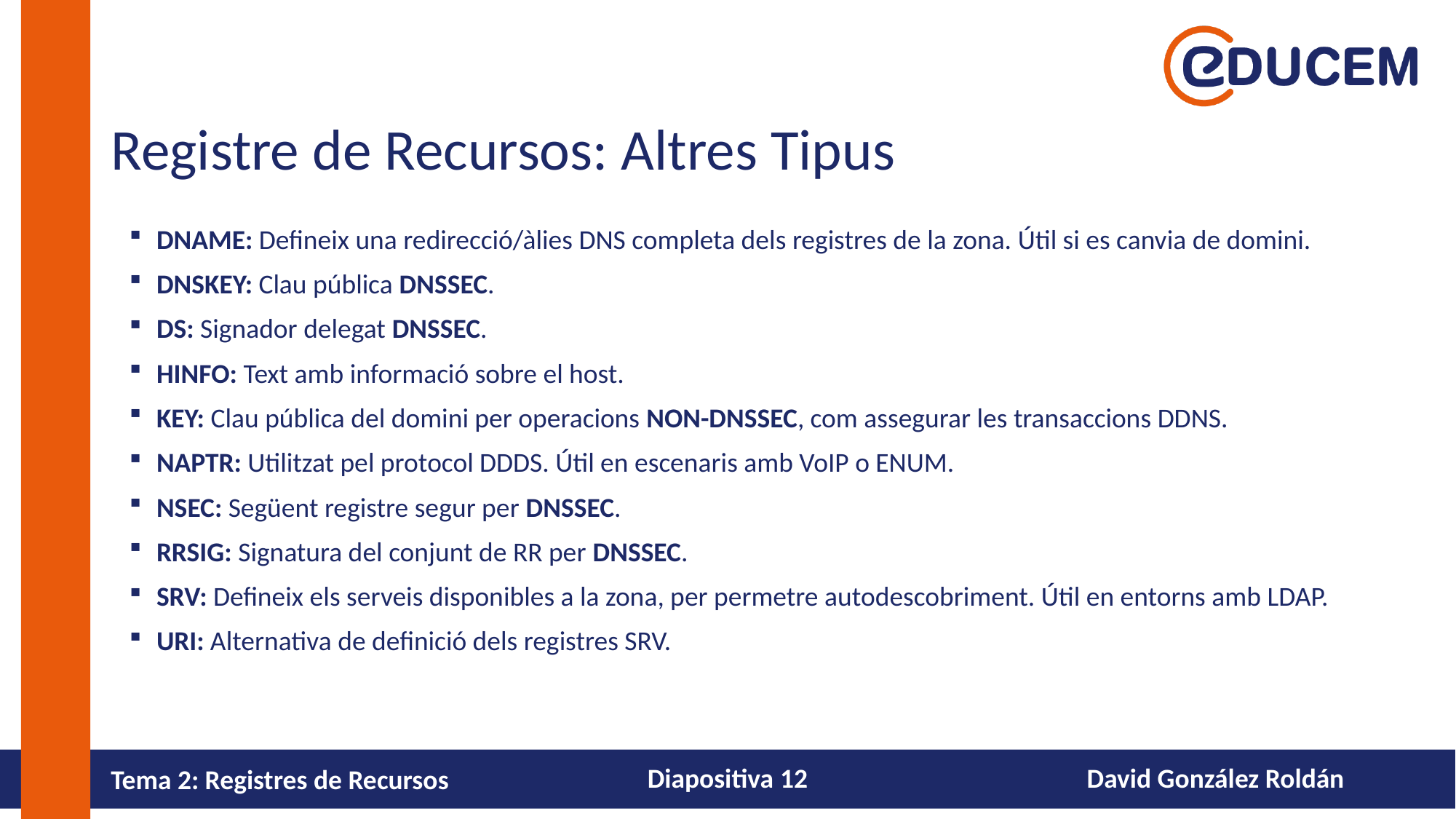

# Registre de Recursos: Altres Tipus
DNAME: Defineix una redirecció/àlies DNS completa dels registres de la zona. Útil si es canvia de domini.
DNSKEY: Clau pública DNSSEC.
DS: Signador delegat DNSSEC.
HINFO: Text amb informació sobre el host.
KEY: Clau pública del domini per operacions NON-DNSSEC, com assegurar les transaccions DDNS.
NAPTR: Utilitzat pel protocol DDDS. Útil en escenaris amb VoIP o ENUM.
NSEC: Següent registre segur per DNSSEC.
RRSIG: Signatura del conjunt de RR per DNSSEC.
SRV: Defineix els serveis disponibles a la zona, per permetre autodescobriment. Útil en entorns amb LDAP.
URI: Alternativa de definició dels registres SRV.
Diapositiva 12
David González Roldán
Tema 2: Registres de Recursos